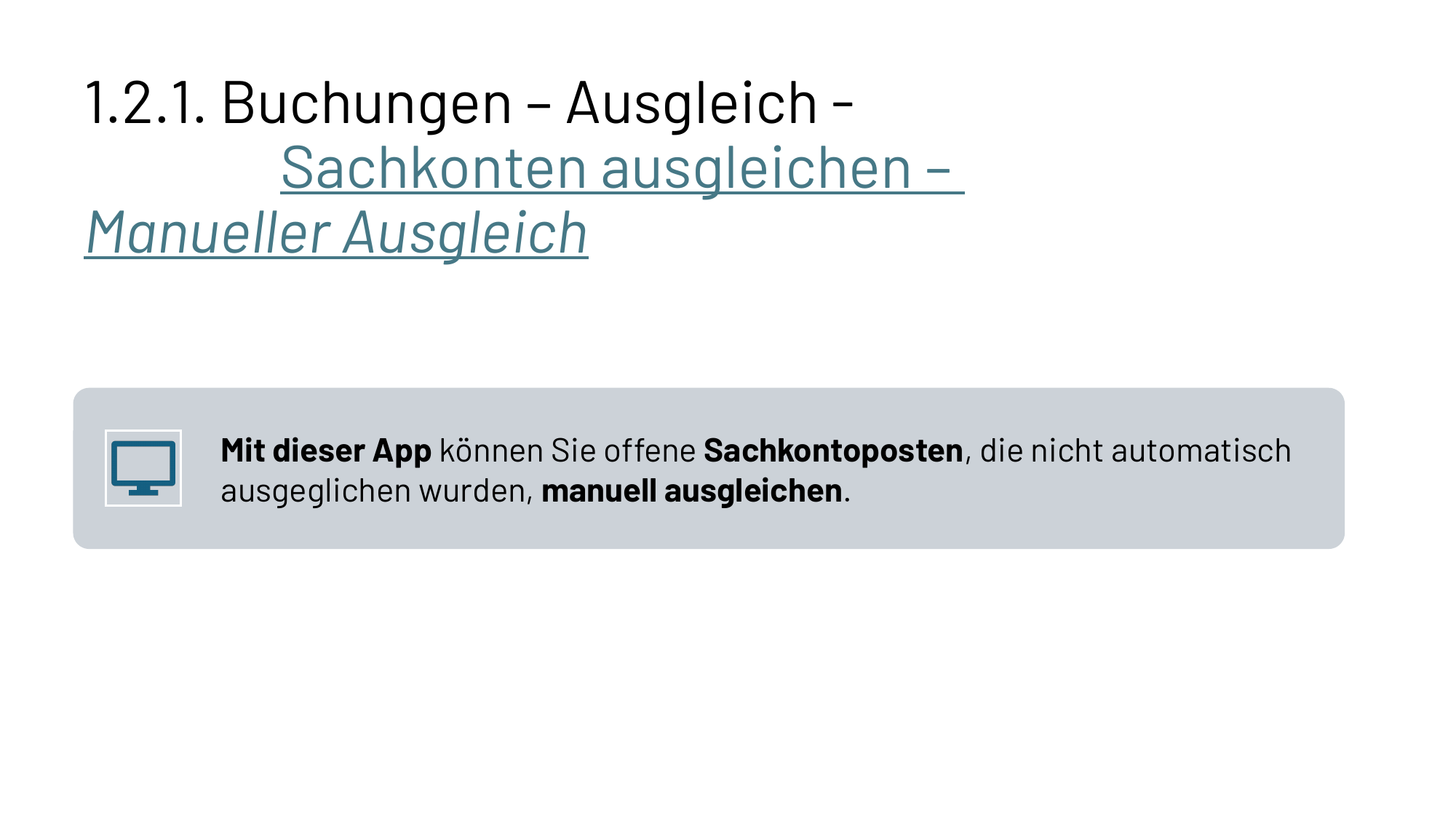

# 1.2.1. Buchungen – Ausgleich - Sachkonten ausgleichen – Manueller Ausgleich
Mit dieser App können Sie offene Sachkontoposten, die nicht automatisch ausgeglichen wurden, manuell ausgleichen.